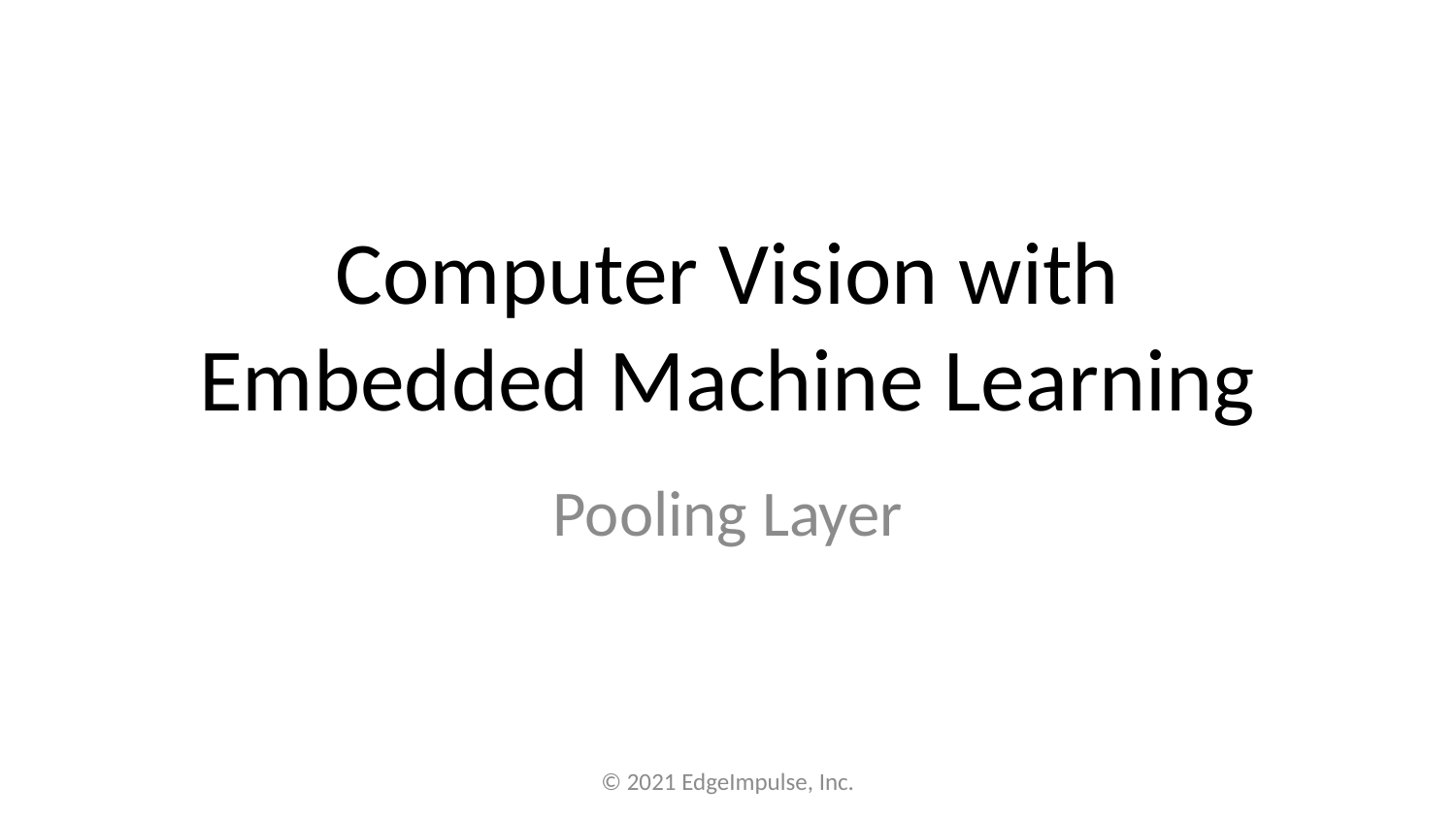

# Computer Vision with Embedded Machine Learning
Pooling Layer
© 2021 EdgeImpulse, Inc.